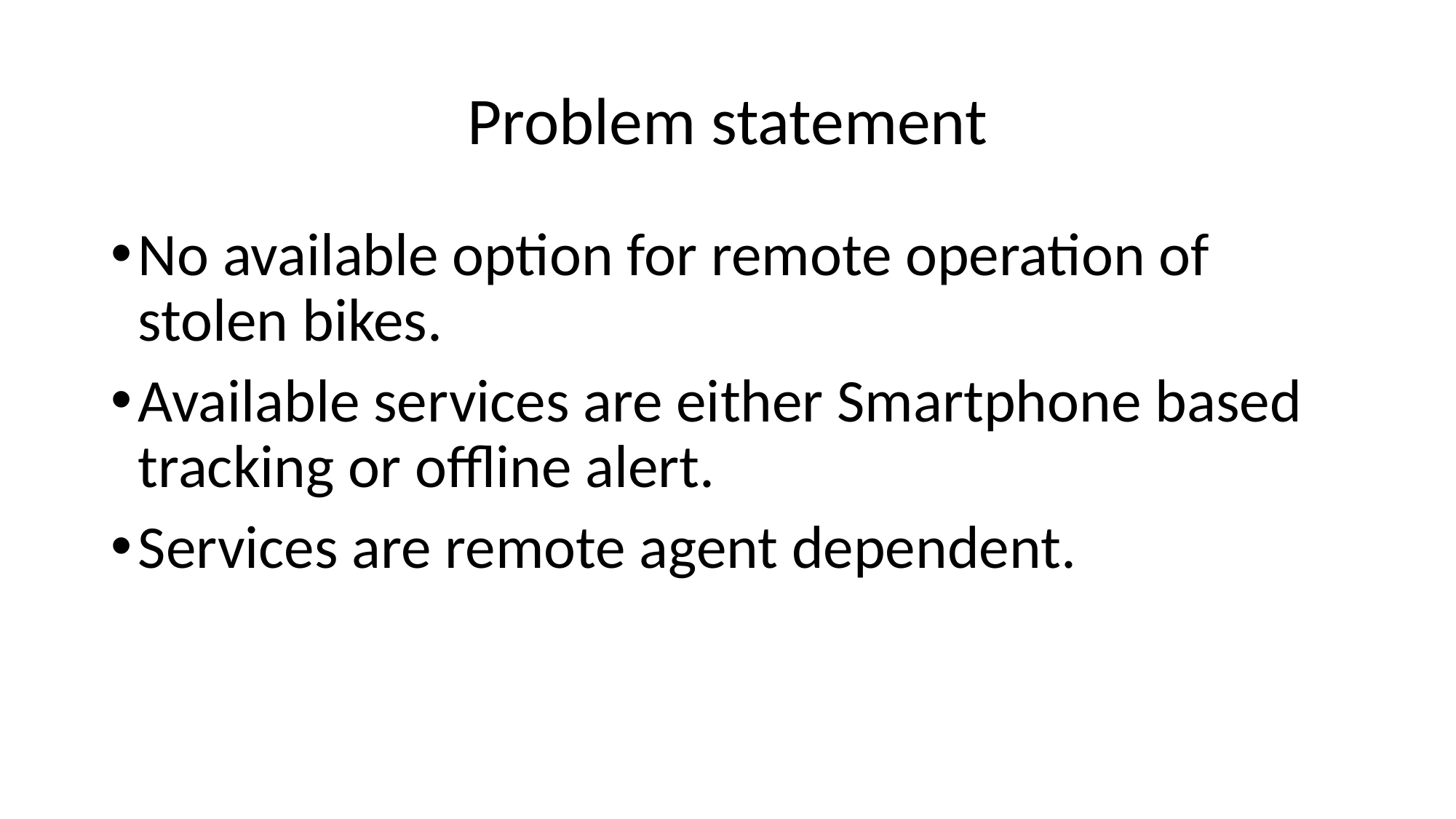

# Problem statement
No available option for remote operation of stolen bikes.
Available services are either Smartphone based tracking or offline alert.
Services are remote agent dependent.